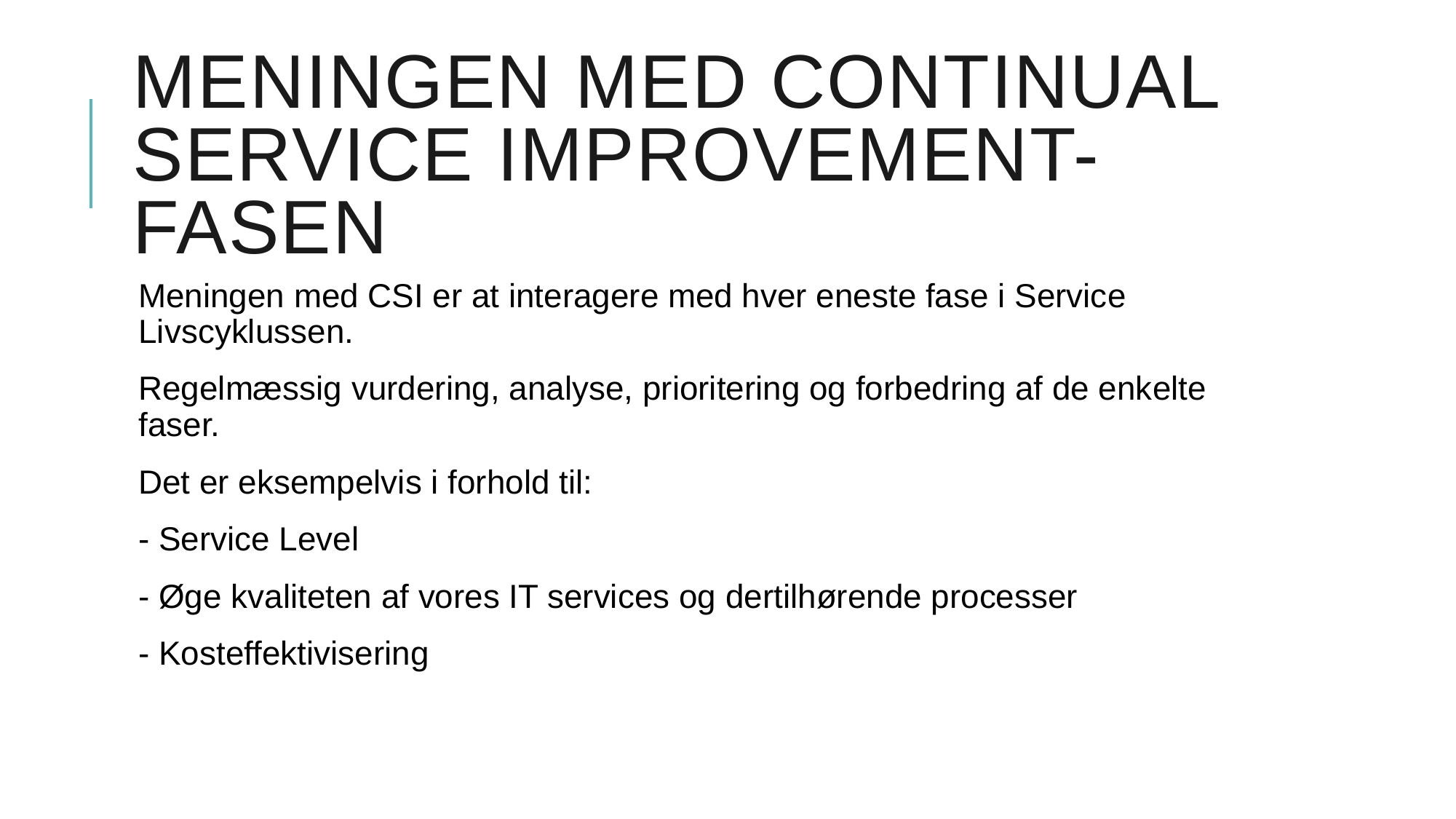

# Meningen med continual service improvement-fasen
Meningen med CSI er at interagere med hver eneste fase i Service Livscyklussen.
Regelmæssig vurdering, analyse, prioritering og forbedring af de enkelte faser.
Det er eksempelvis i forhold til:
- Service Level
- Øge kvaliteten af vores IT services og dertilhørende processer
- Kosteffektivisering